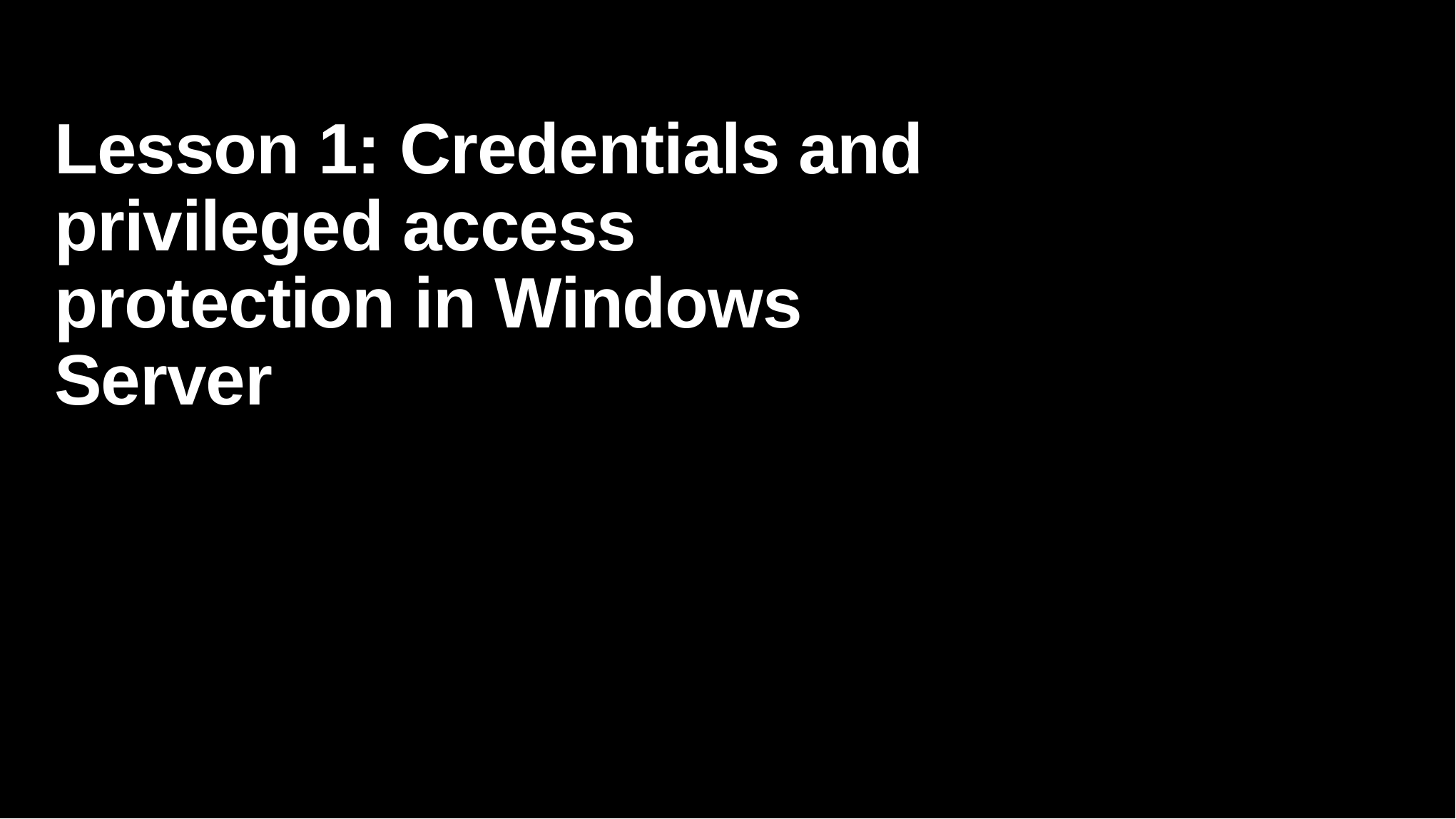

# Lesson 1: Credentials and privileged access protection in Windows Server